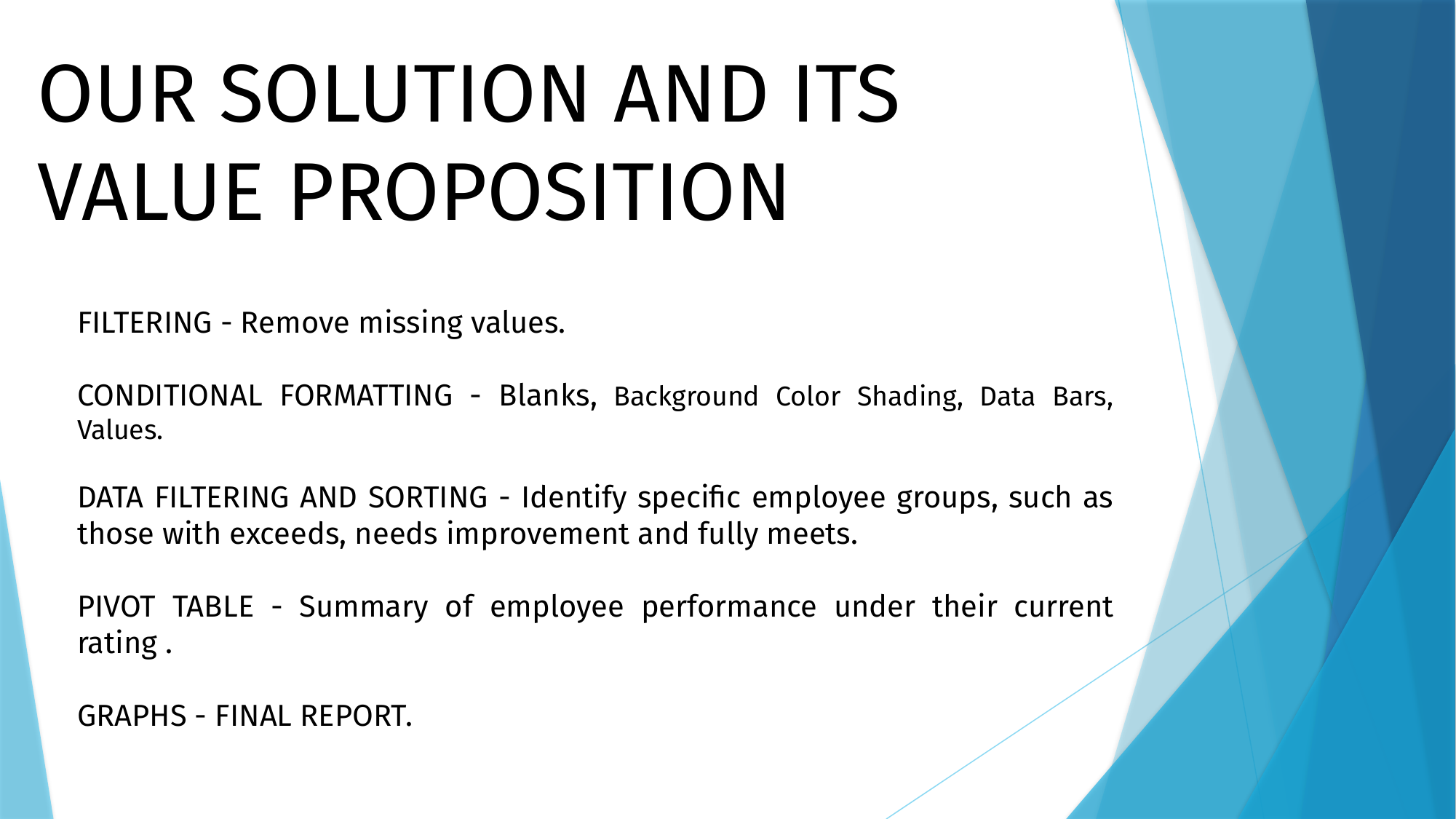

OUR SOLUTION AND ITS VALUE PROPOSITION
FILTERING - Remove missing values.

CONDITIONAL FORMATTING - Blanks, Background Color Shading, Data Bars, Values.

DATA FILTERING AND SORTING - Identify specific employee groups, such as those with exceeds, needs improvement and fully meets.

PIVOT TABLE - Summary of employee performance under their current rating .

GRAPHS - FINAL REPORT.